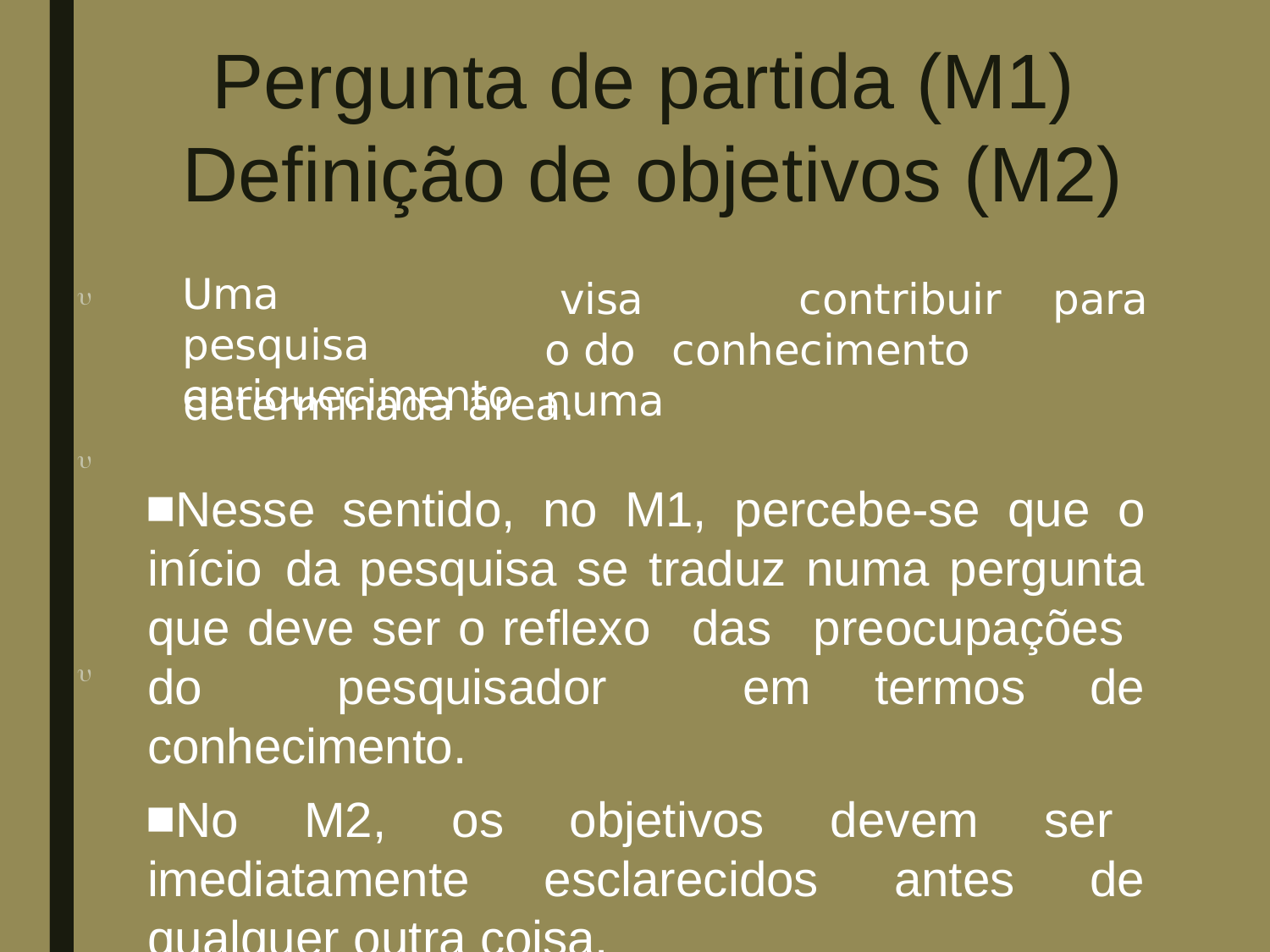

# Pergunta de partida (M1) Definição de objetivos (M2)
Uma	pesquisa enriquecimento
visa		contribuir	para	o do	conhecimento		numa
determinada área.
υ
υ
Nesse sentido, no M1, percebe-se que o início da pesquisa se traduz numa pergunta que deve ser o reflexo  das  preocupações  do  pesquisador  em termos de conhecimento.
No  M2,  os  objetivos  devem  ser  imediatamente esclarecidos antes de qualquer outra coisa.
υ